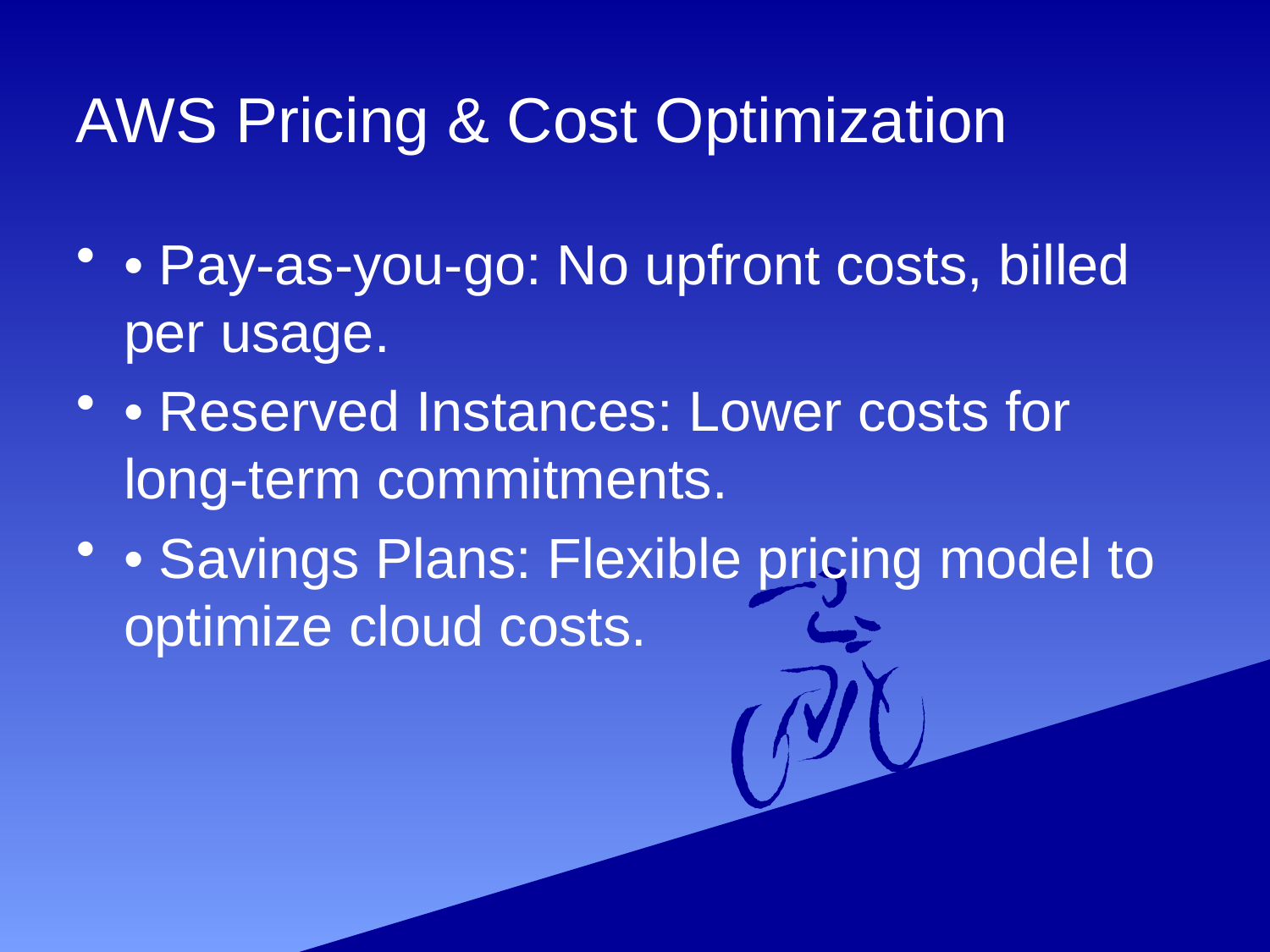

# AWS Pricing & Cost Optimization
• Pay-as-you-go: No upfront costs, billed per usage.
• Reserved Instances: Lower costs for long-term commitments.
• Savings Plans: Flexible pricing model to optimize cloud costs.